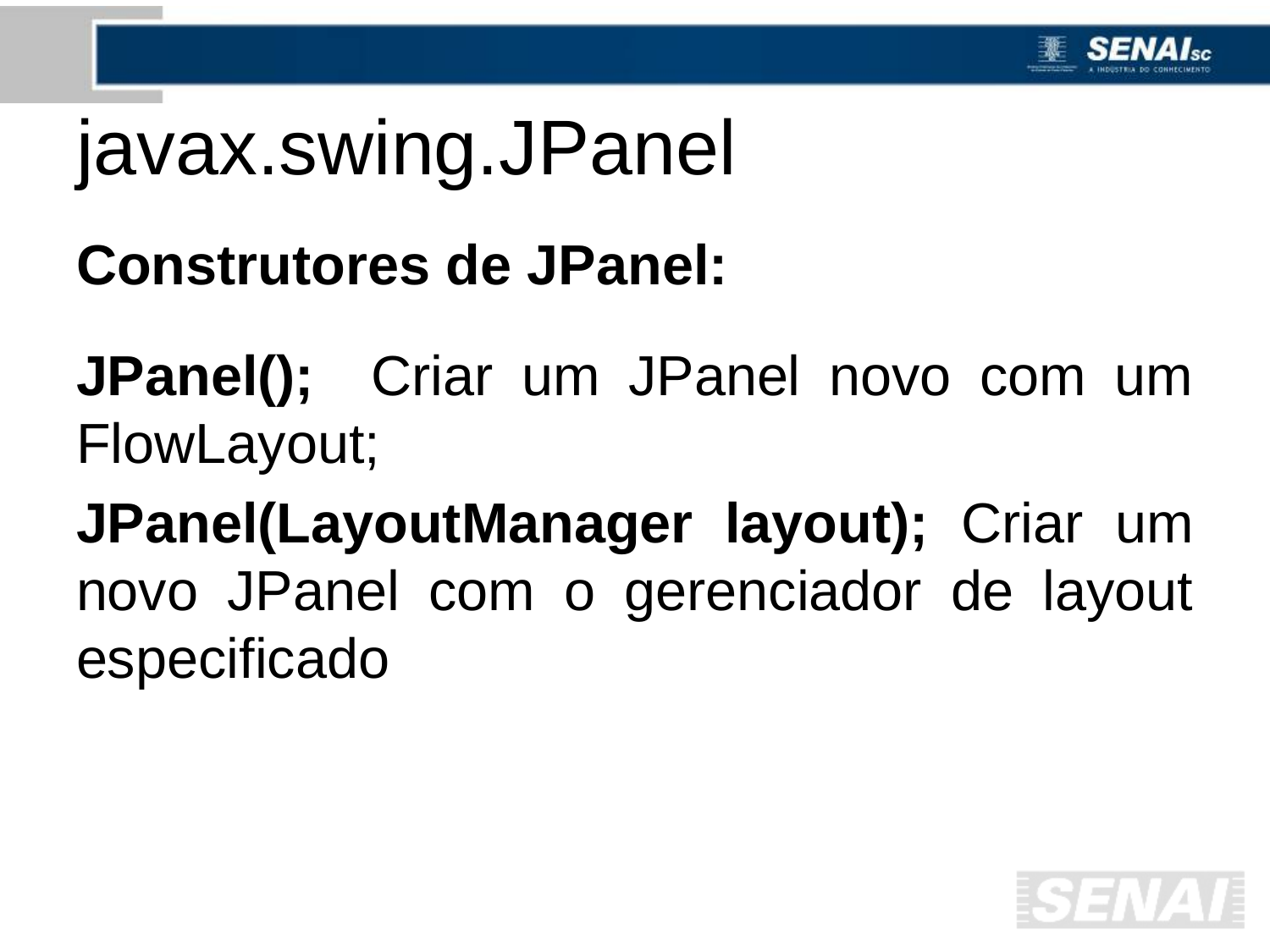

# javax.swing.JPanel
Construtores de JPanel:
JPanel();  Criar um JPanel novo com um FlowLayout;
JPanel(LayoutManager layout); Criar um novo JPanel com o gerenciador de layout especificado